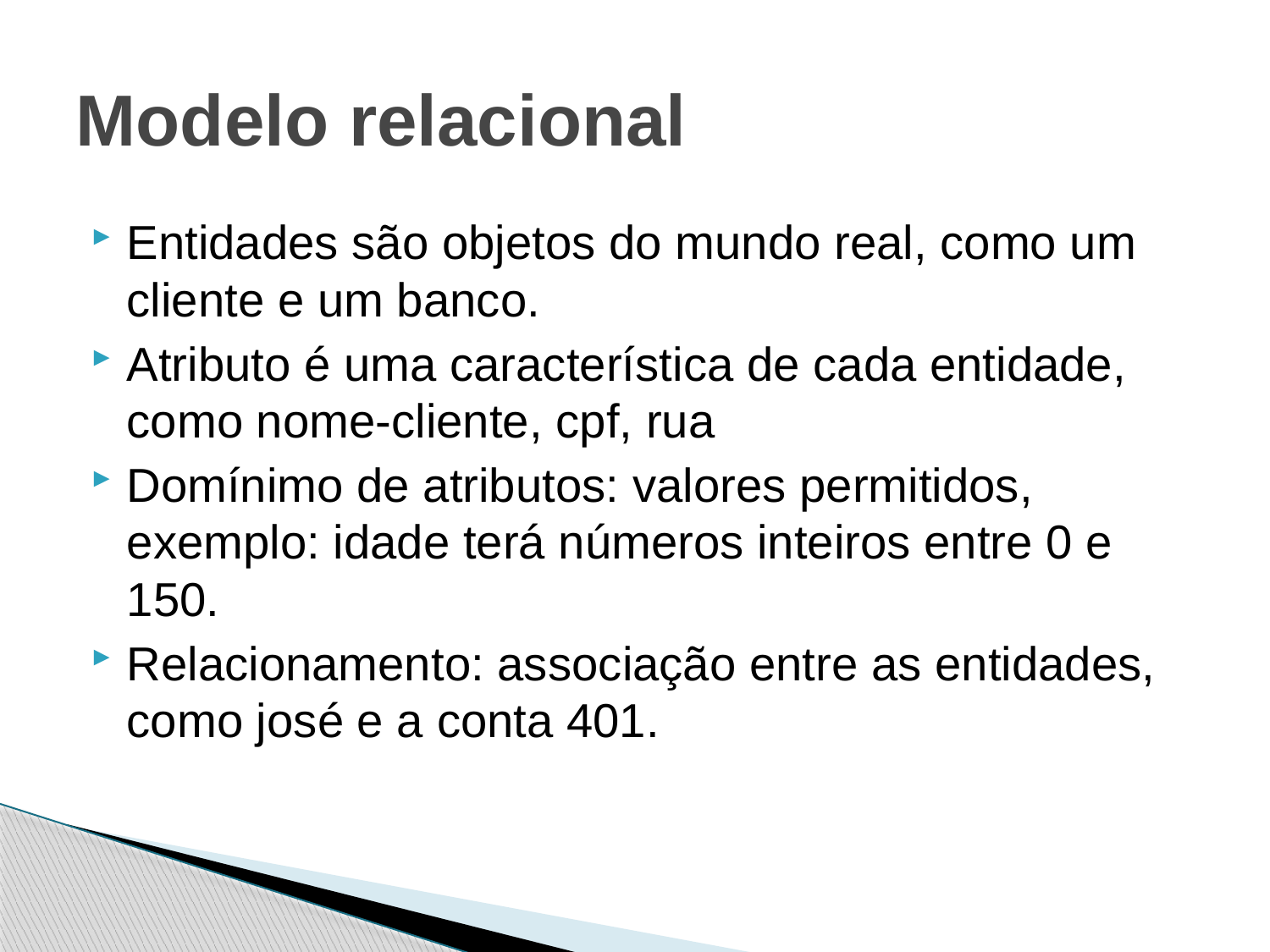

# Modelo relacional
Entidades são objetos do mundo real, como um cliente e um banco.
Atributo é uma característica de cada entidade, como nome-cliente, cpf, rua
Domínimo de atributos: valores permitidos, exemplo: idade terá números inteiros entre 0 e 150.
Relacionamento: associação entre as entidades, como josé e a conta 401.